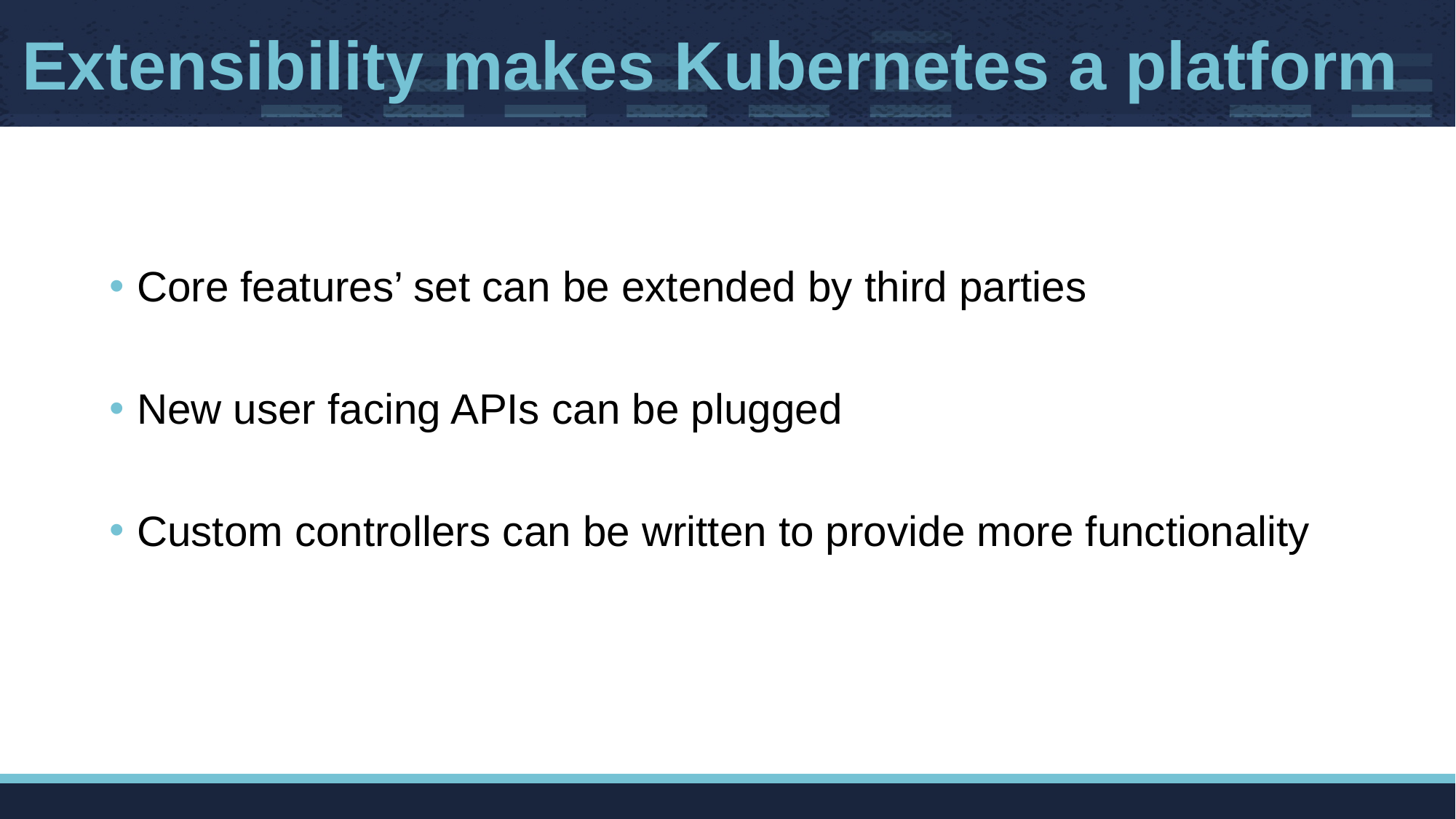

# Extensibility makes Kubernetes a platform

Core features’ set can be extended by third parties

New user facing APIs can be plugged

Custom controllers can be written to provide more functionality